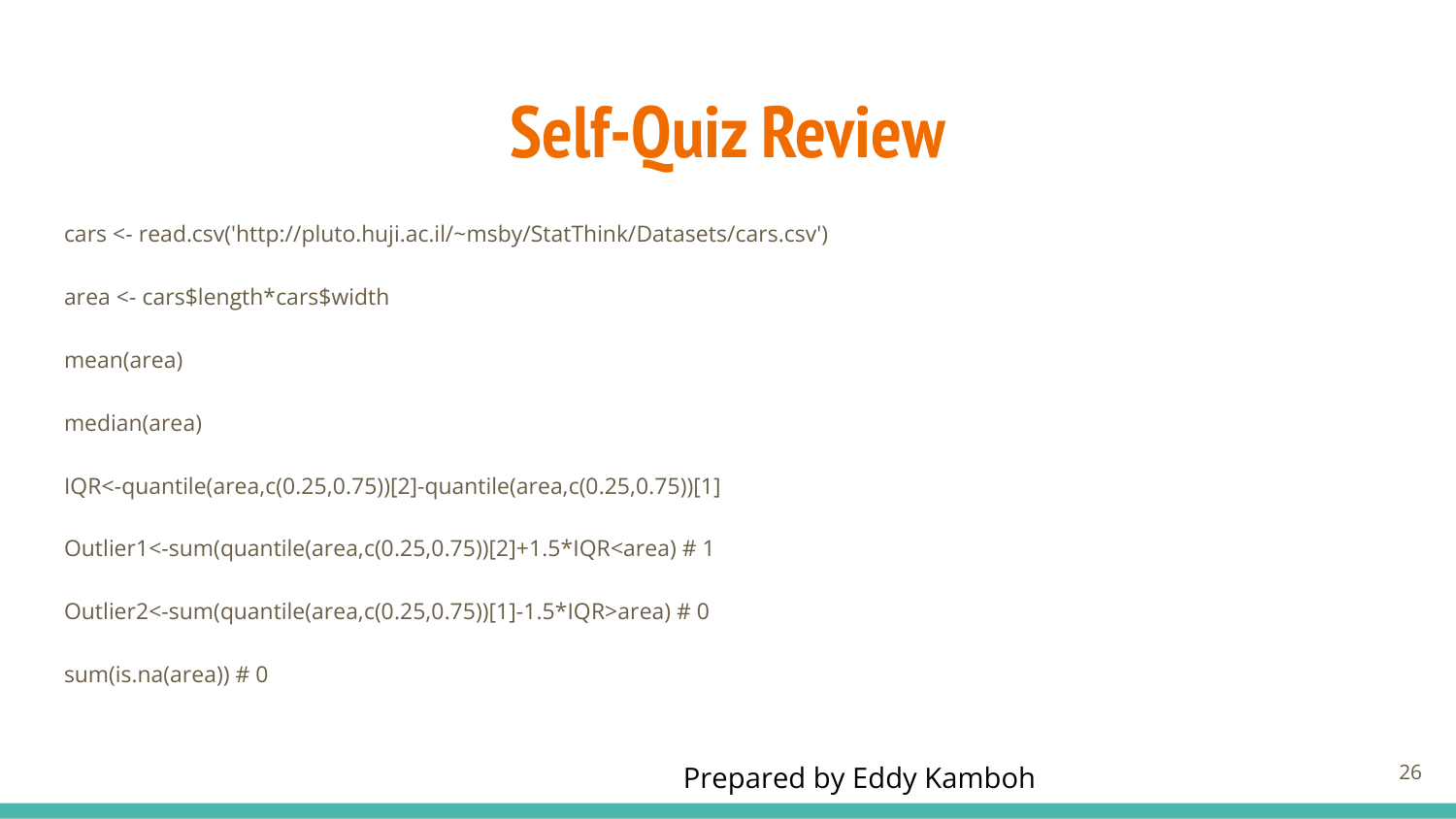

# Self-Quiz Review
cars <- read.csv('http://pluto.huji.ac.il/~msby/StatThink/Datasets/cars.csv')
area <- cars$length*cars$width
mean(area)
median(area)
IQR<-quantile(area,c(0.25,0.75))[2]-quantile(area,c(0.25,0.75))[1]
Outlier1<-sum(quantile(area,c(0.25,0.75))[2]+1.5*IQR<area) # 1
Outlier2<-sum(quantile(area,c(0.25,0.75))[1]-1.5*IQR>area) # 0
sum(is.na(area)) # 0
26